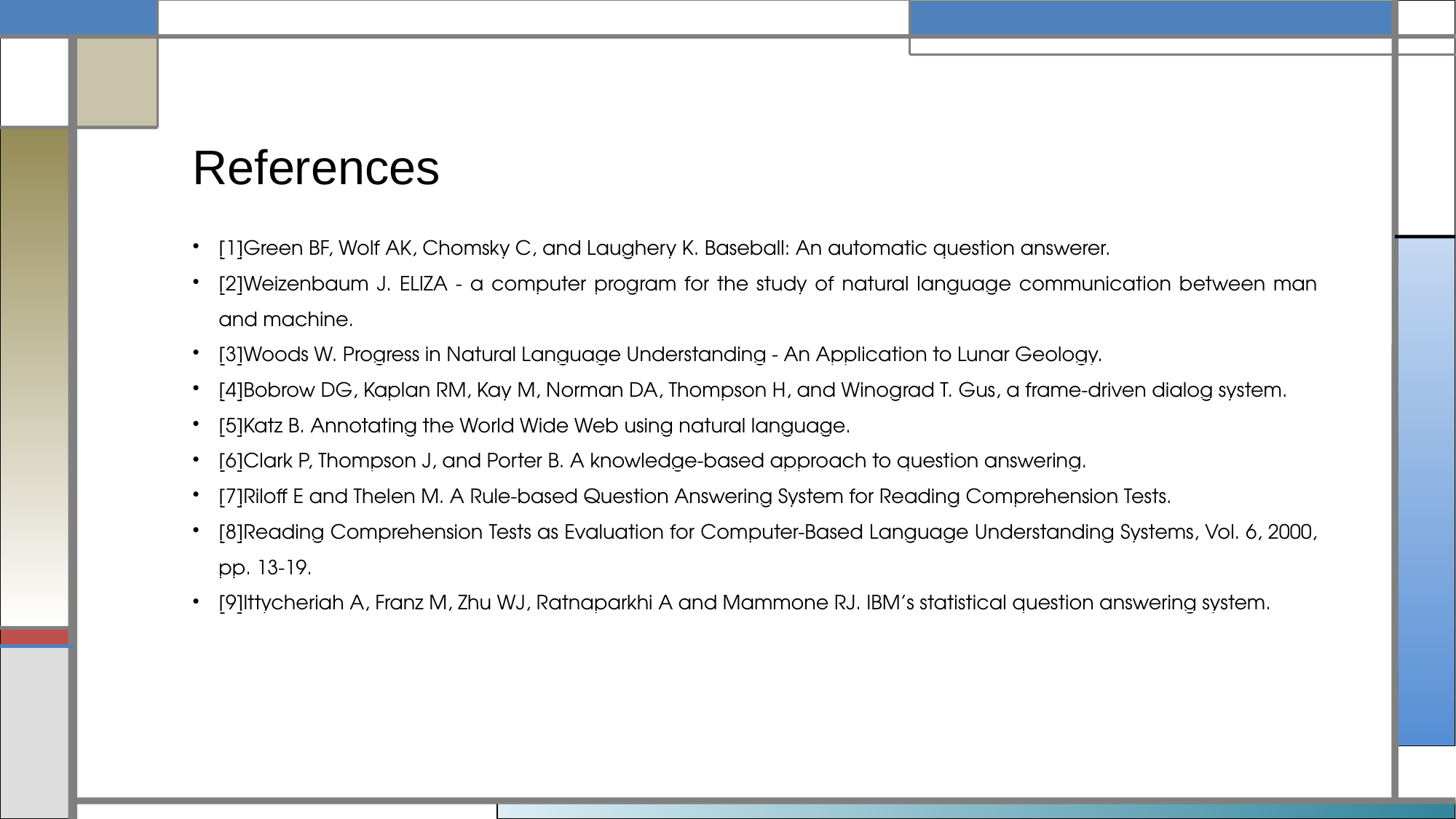

References
[1]Green BF, Wolf AK, Chomsky C, and Laughery K. Baseball: An automatic question answerer.
[2]Weizenbaum J. ELIZA - a computer program for the study of natural language communication between man and machine.
[3]Woods W. Progress in Natural Language Understanding - An Application to Lunar Geology.
[4]Bobrow DG, Kaplan RM, Kay M, Norman DA, Thompson H, and Winograd T. Gus, a frame-driven dialog system.
[5]Katz B. Annotating the World Wide Web using natural language.
[6]Clark P, Thompson J, and Porter B. A knowledge-based approach to question answering.
[7]Riloff E and Thelen M. A Rule-based Question Answering System for Reading Comprehension Tests.
[8]Reading Comprehension Tests as Evaluation for Computer-Based Language Understanding Systems, Vol. 6, 2000, pp. 13-19.
[9]Ittycheriah A, Franz M, Zhu WJ, Ratnaparkhi A and Mammone RJ. IBM’s statistical question answering system.